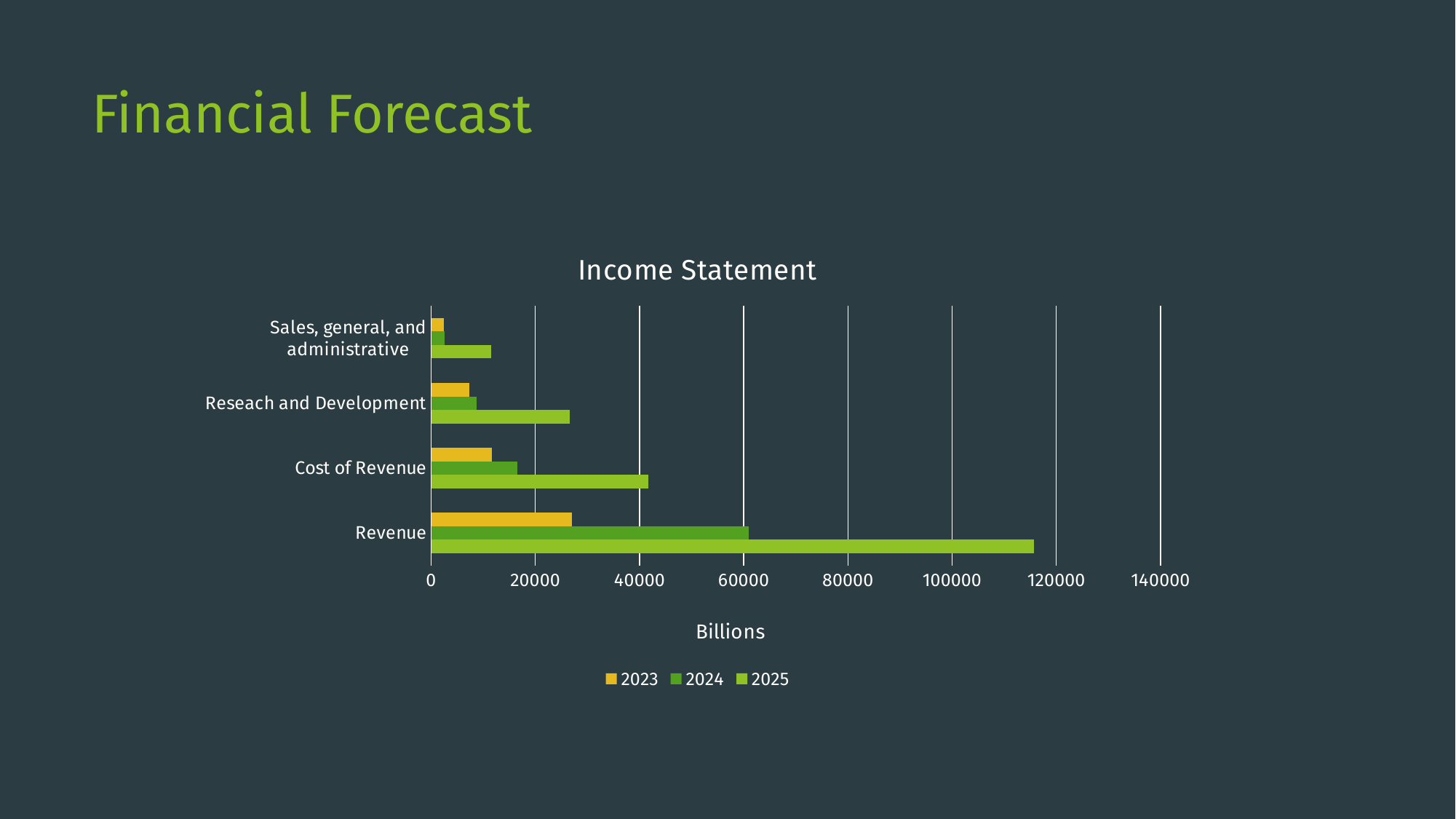

# Financial Forecast

### Chart: Income Statement

| Category | 2025 | 2024 | 2023 |
|---|---|---|---|
| Revenue | 115751.79999999999 | 60922.0 | 26974.0 |
| Cost of Revenue | 41670.647999999994 | 16621.0 | 11618.0 |
| Reseach and Development | 26622.913999999997 | 8675.0 | 7339.0 |
| Sales, general, and administrative | 11575.18 | 2654.0 | 2440.0 |